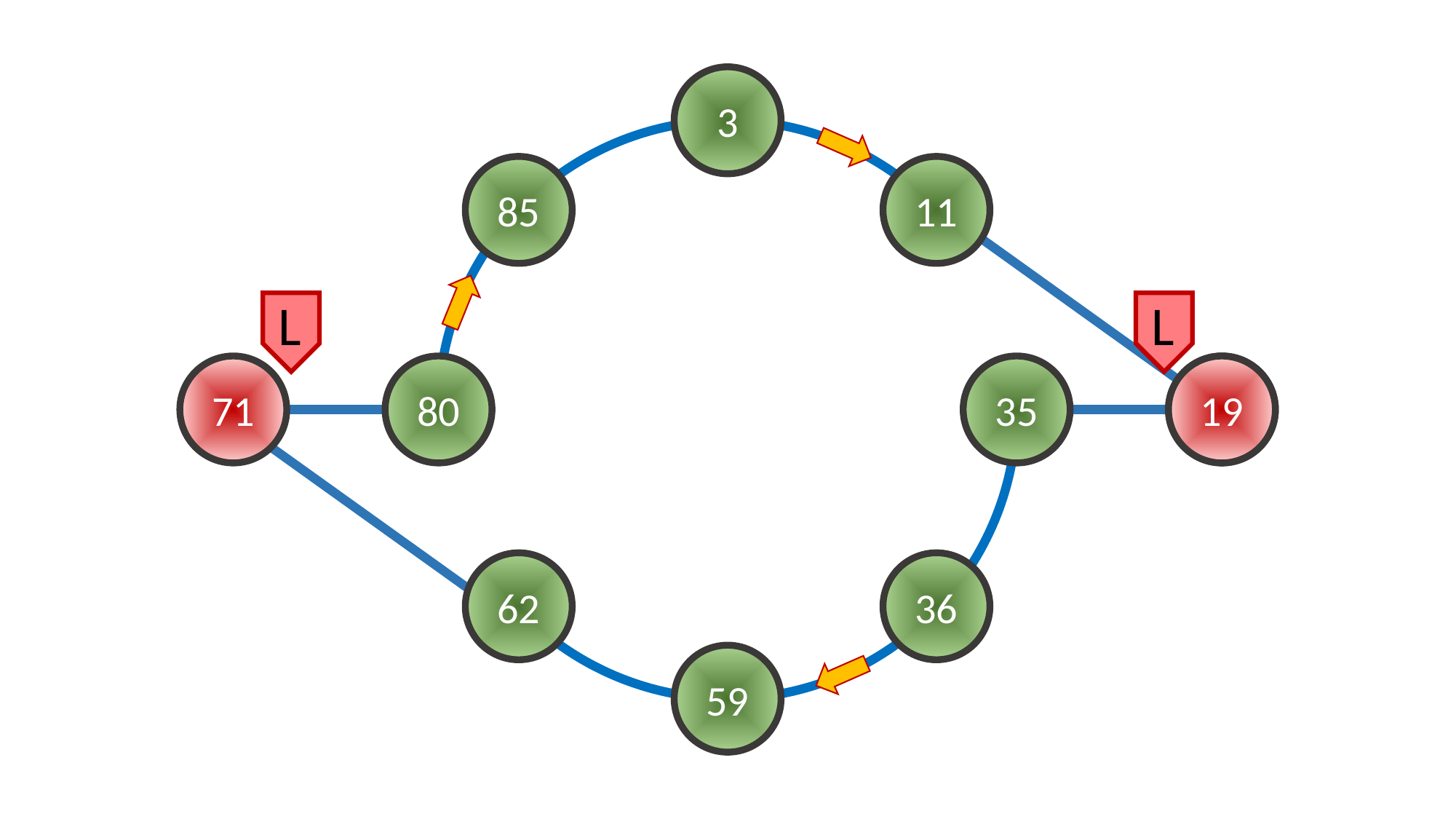

3

11
85

L

L

71
19
19
80
35

62
36
59